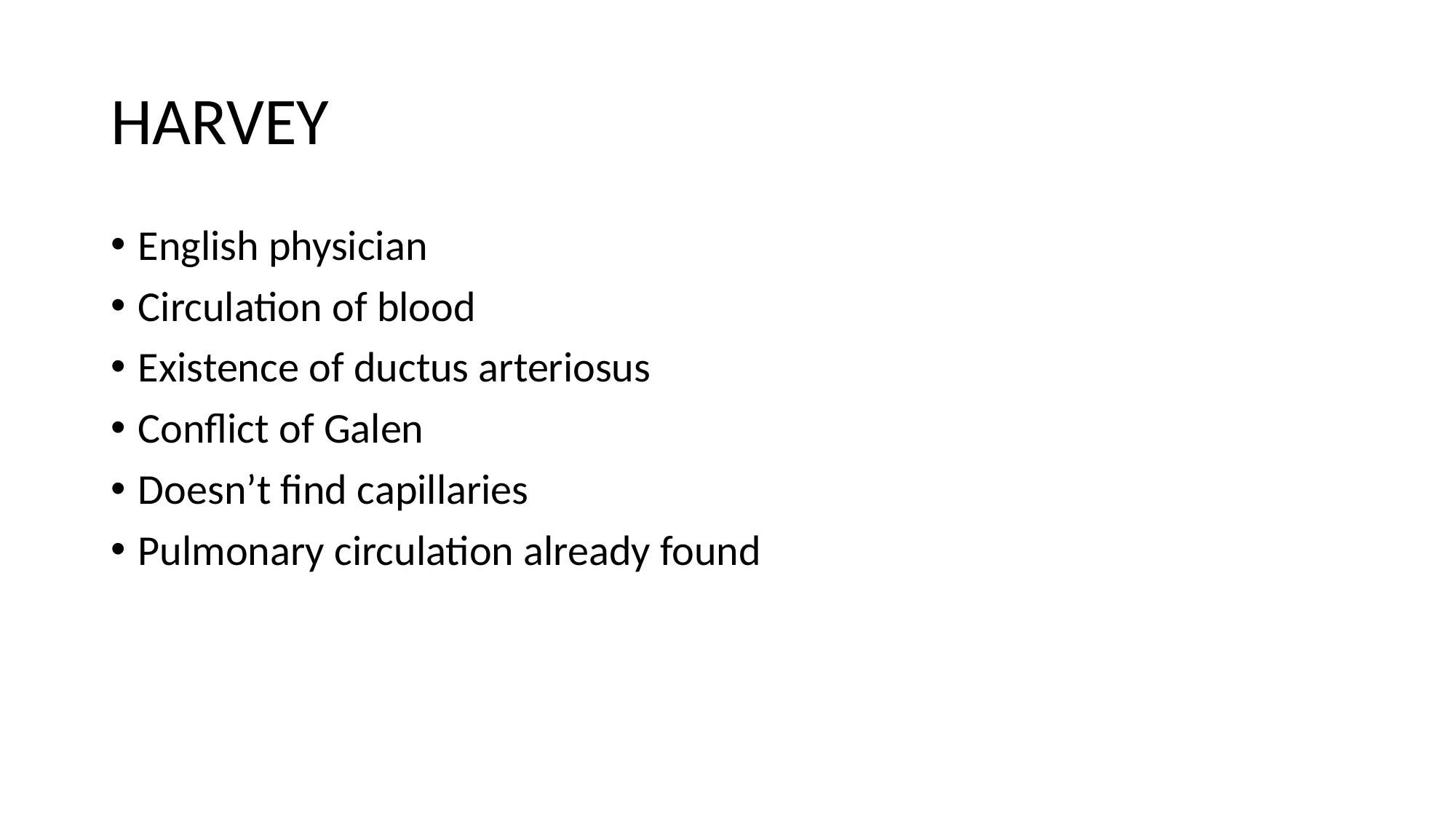

# HARVEY
English physician
Circulation of blood
Existence of ductus arteriosus
Conflict of Galen
Doesn’t find capillaries
Pulmonary circulation already found